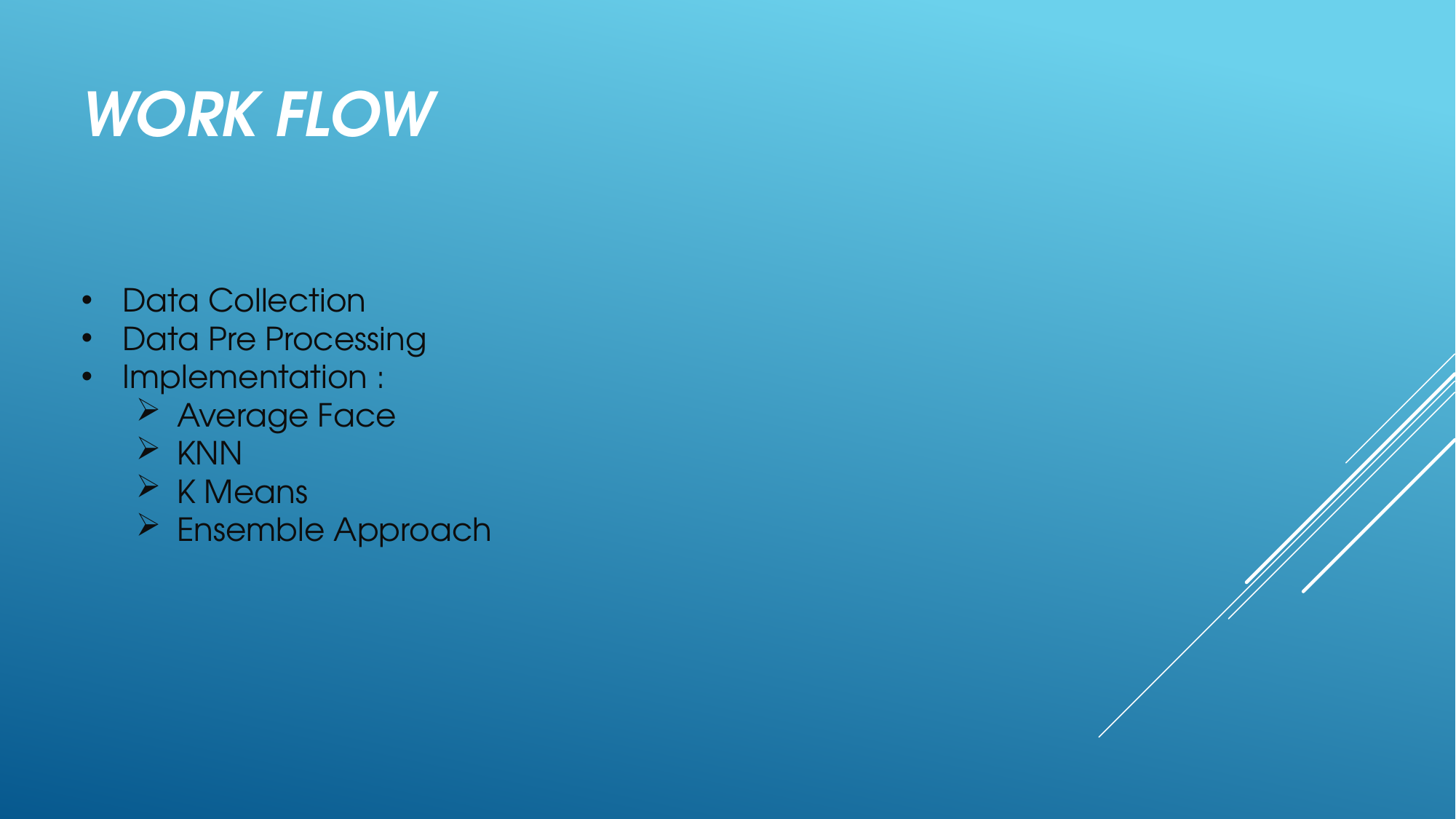

Work Flow
Data Collection
Data Pre Processing
Implementation :
Average Face
KNN
K Means
Ensemble Approach